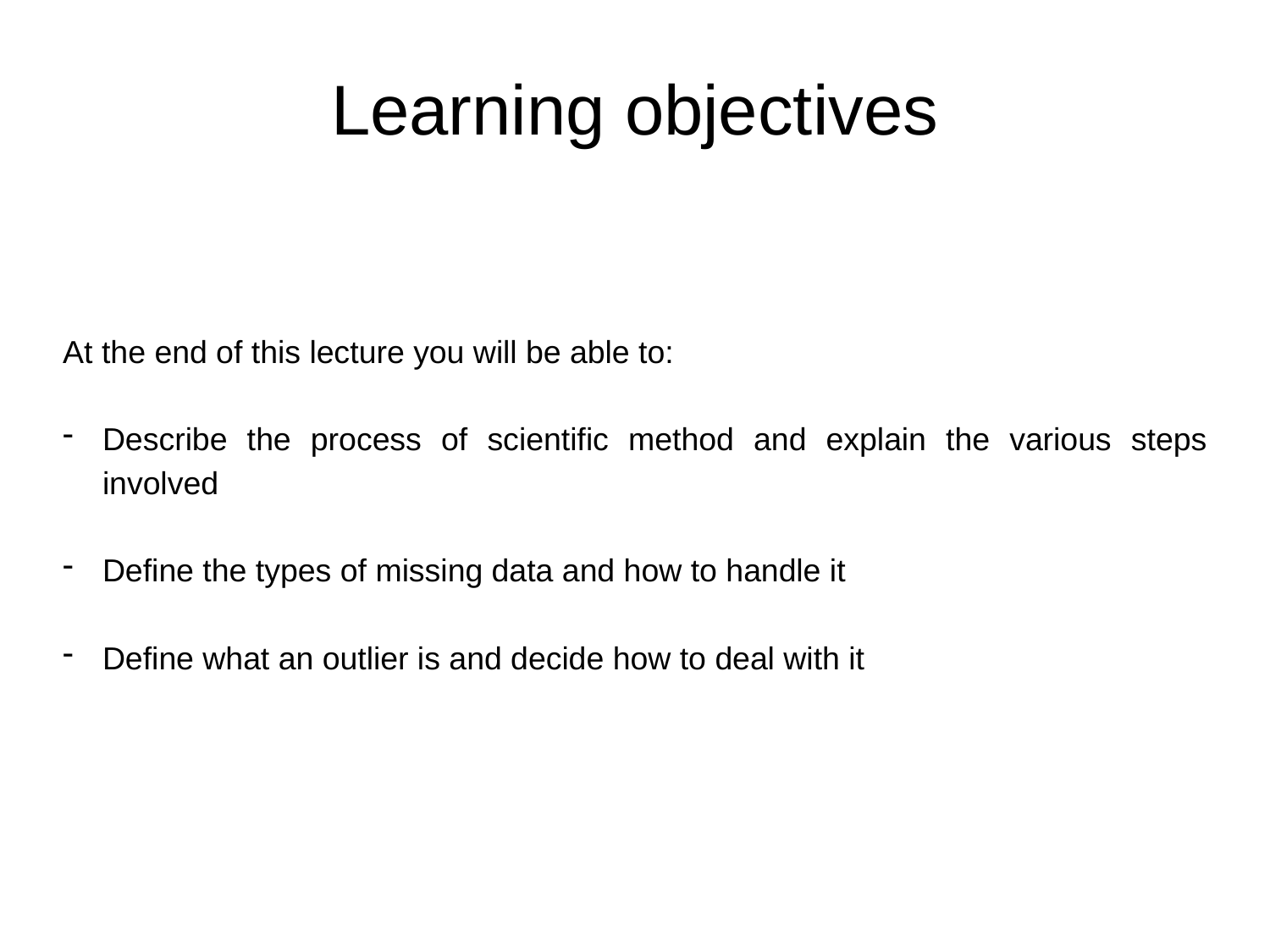

Learning objectives
At the end of this lecture you will be able to:

Describe the process of scientific method and explain the various steps involved

Define the types of missing data and how to handle it

Define what an outlier is and decide how to deal with it